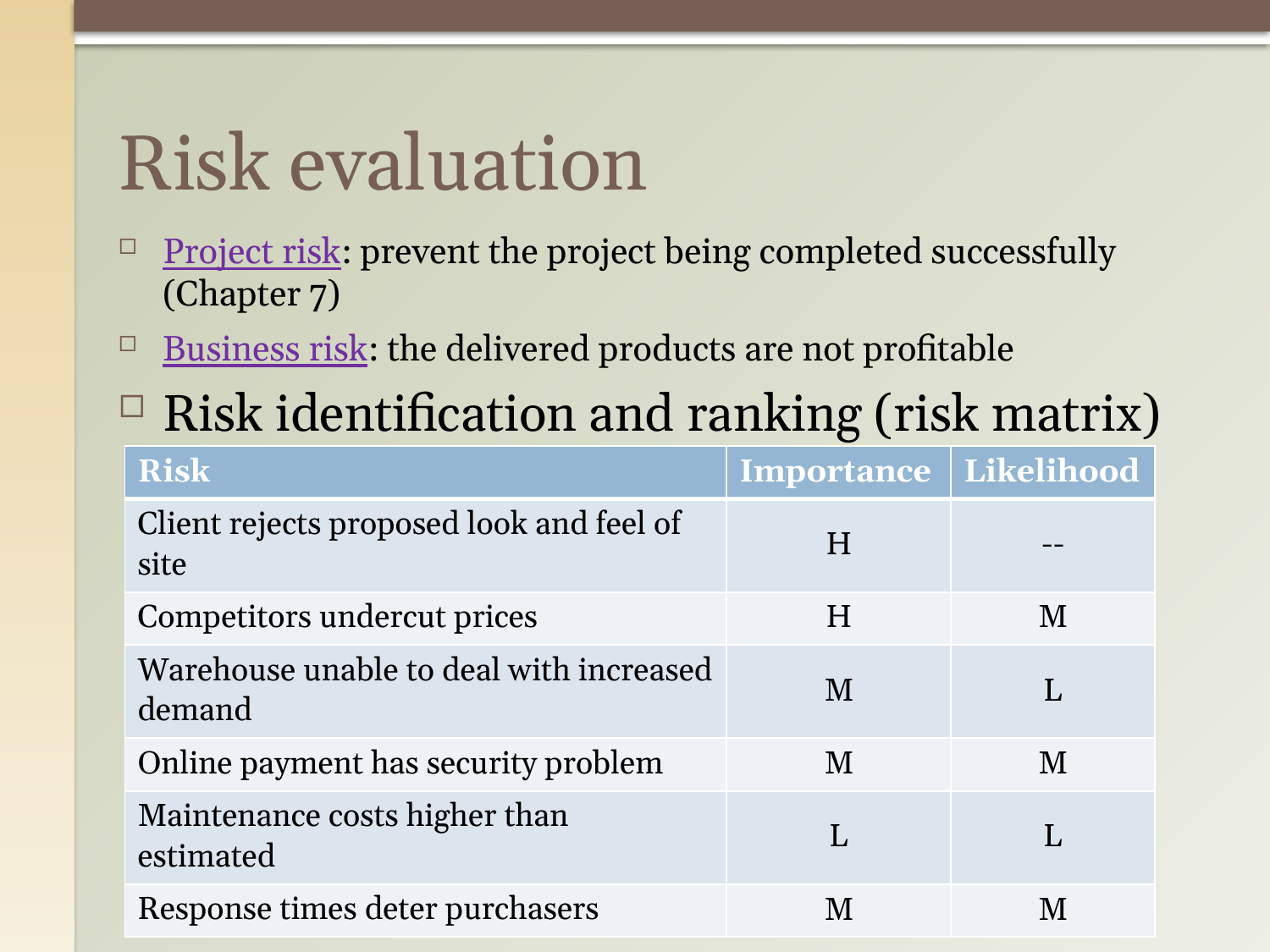

# Risk evaluation
Project risk: prevent the project being completed successfully (Chapter 7)
Business risk: the delivered products are not profitable
Risk identification and ranking (risk matrix)
| Risk | Importance | Likelihood |
| --- | --- | --- |
| Client rejects proposed look and feel of site | H | -- |
| Competitors undercut prices | H | M |
| Warehouse unable to deal with increased demand | M | L |
| Online payment has security problem | M | M |
| Maintenance costs higher than estimated | L | L |
| Response times deter purchasers | M | M |